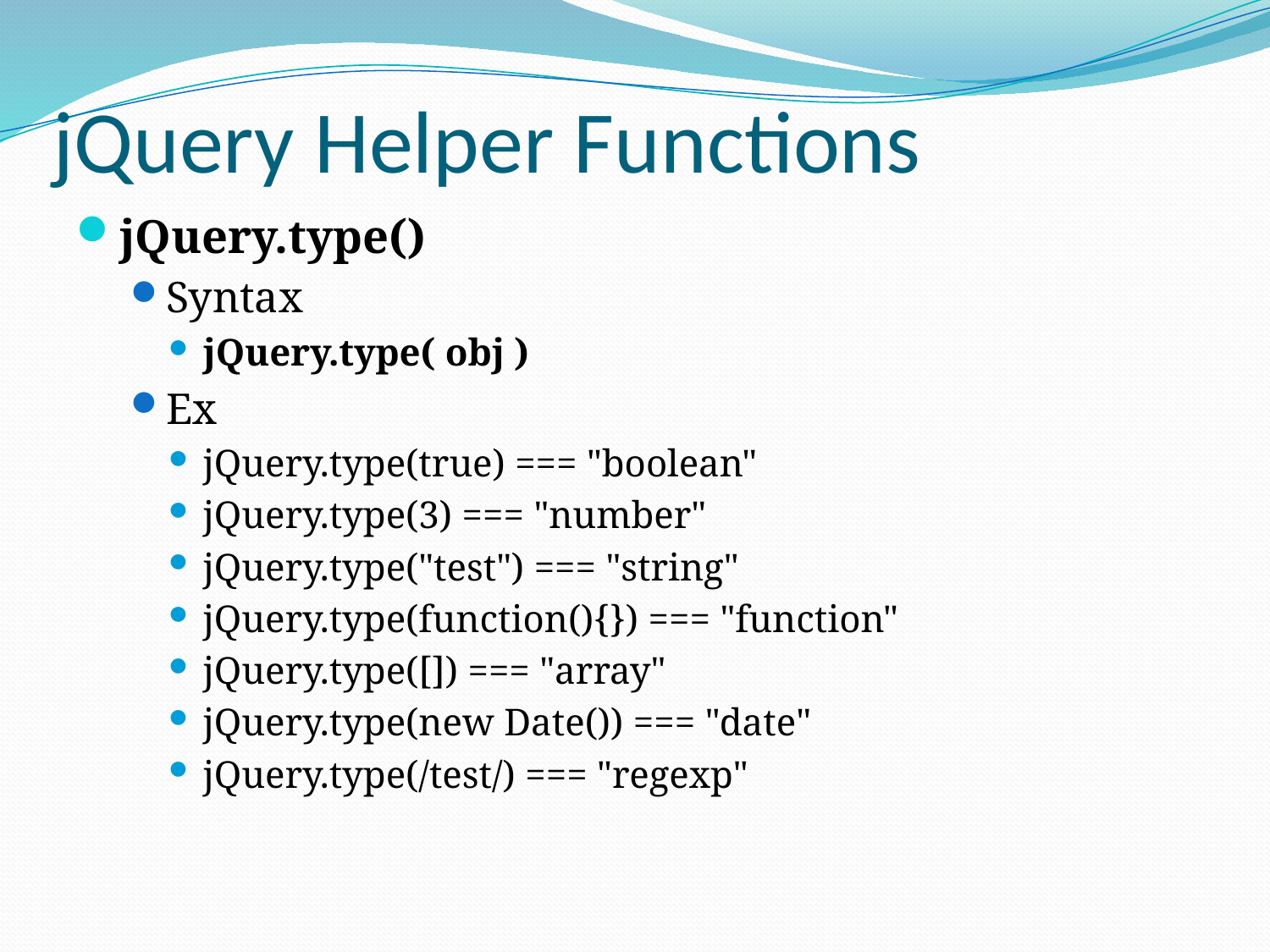

# jQuery Helper Functions
jQuery.type()
Syntax
jQuery.type( obj )
Ex
jQuery.type(true) === "boolean"
jQuery.type(3) === "number"
jQuery.type("test") === "string"
jQuery.type(function(){}) === "function"
jQuery.type([]) === "array"
jQuery.type(new Date()) === "date"
jQuery.type(/test/) === "regexp"